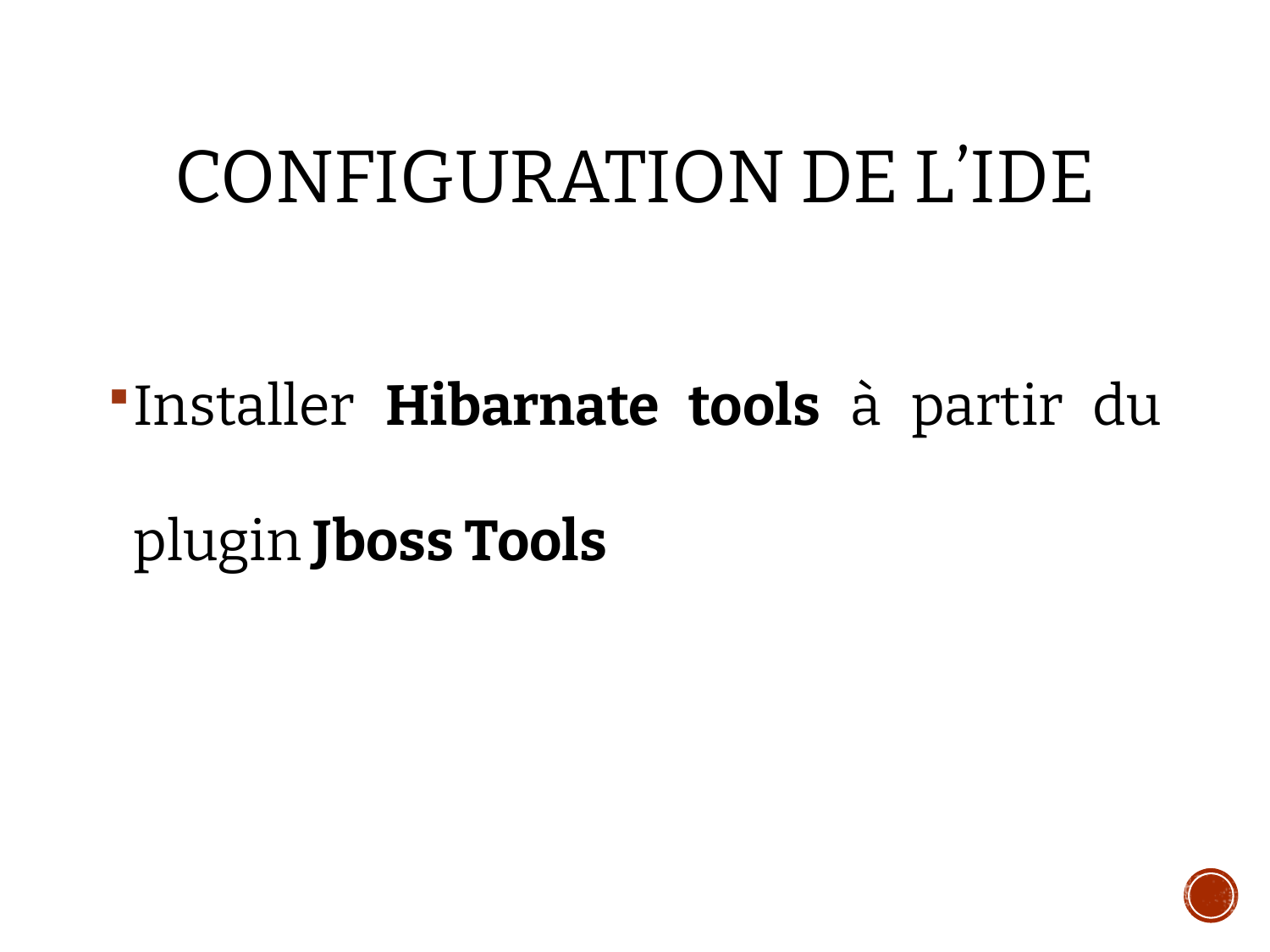

# Configuration de l’IDE
Installer Hibarnate tools à partir du plugin Jboss Tools